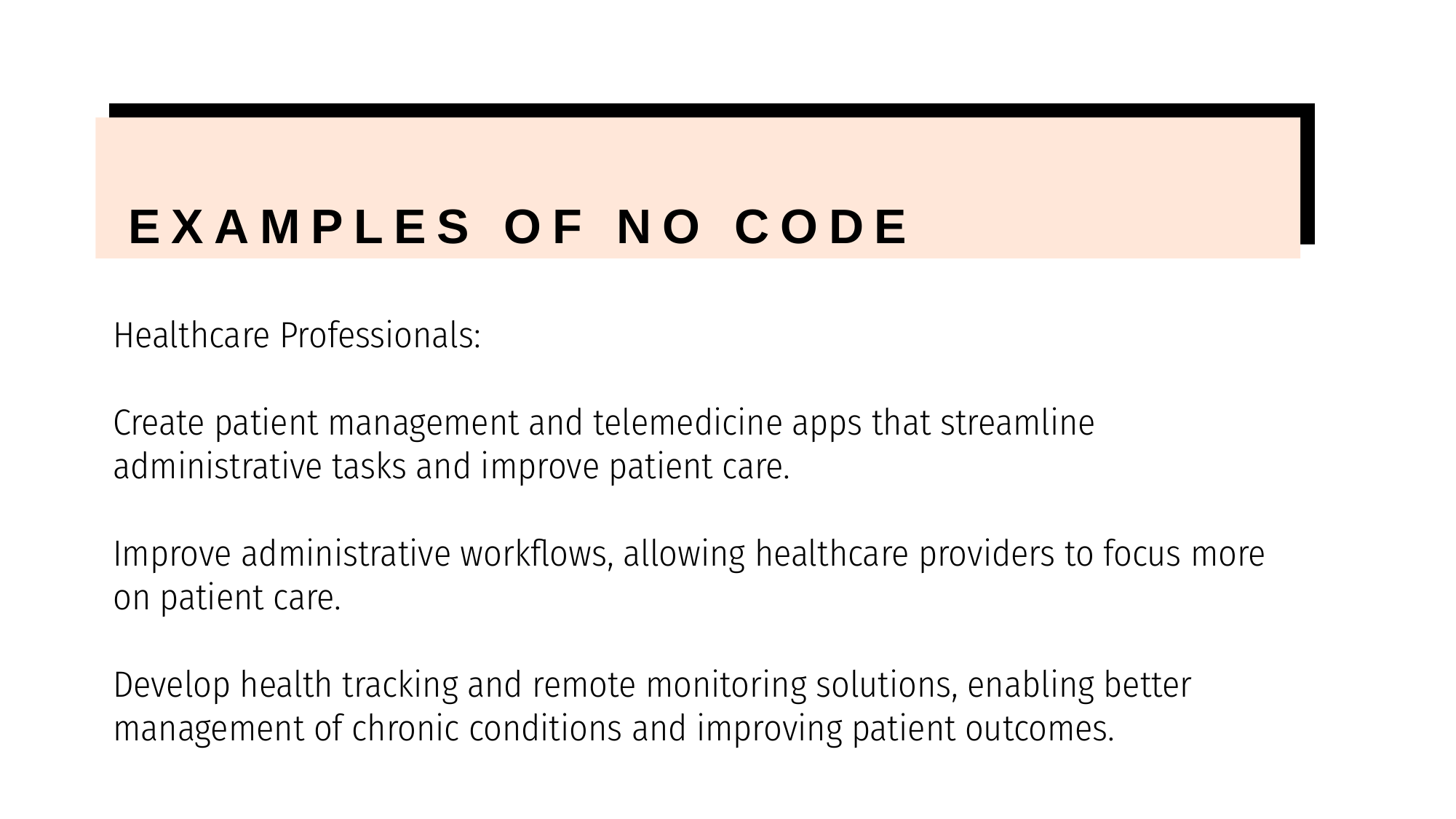

# Examples of no code
Healthcare Professionals:

Create patient management and telemedicine apps that streamline administrative tasks and improve patient care.

Improve administrative workflows, allowing healthcare providers to focus more on patient care.

Develop health tracking and remote monitoring solutions, enabling better management of chronic conditions and improving patient outcomes.